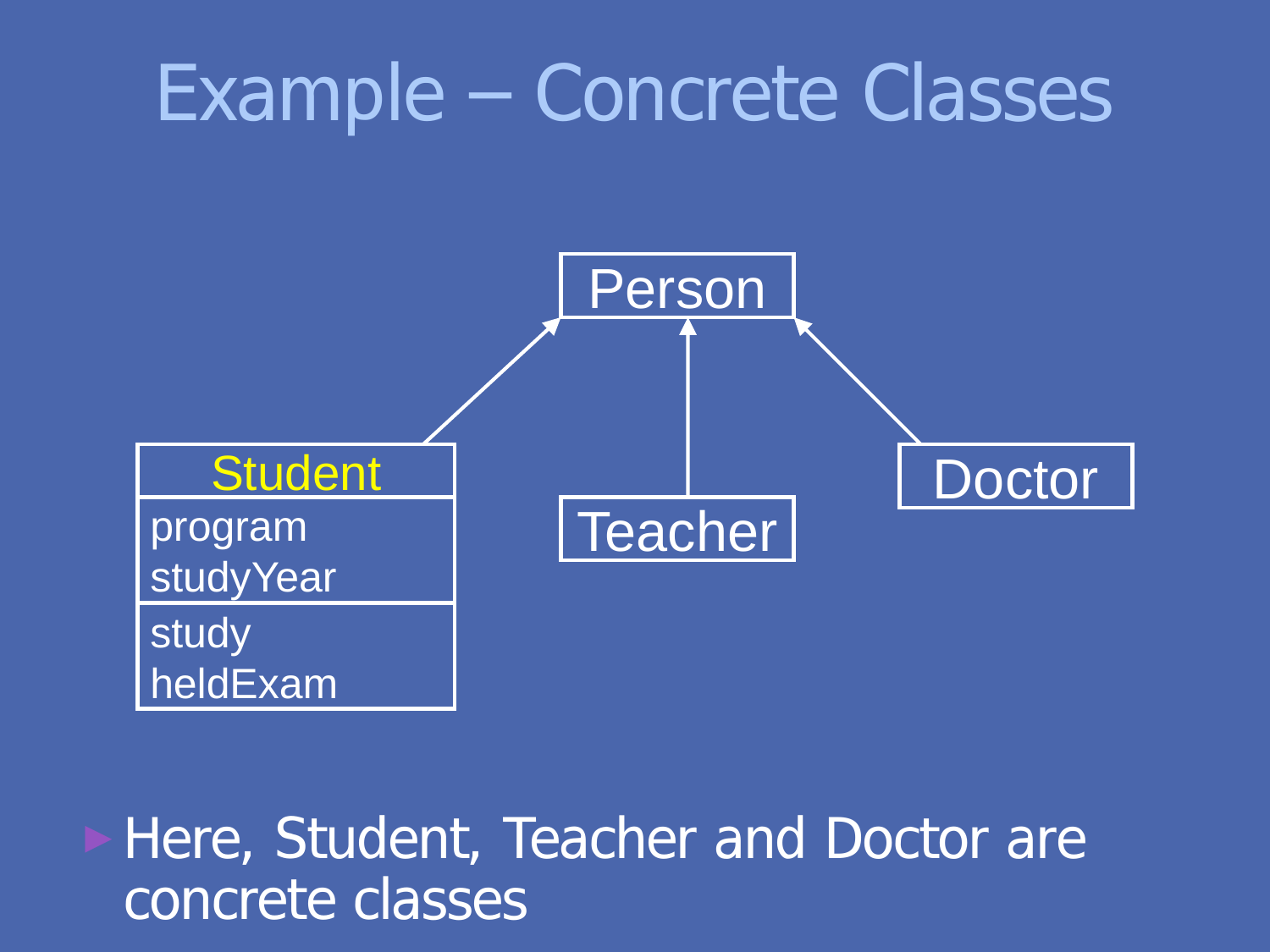

# Example – Concrete Classes
Person

Student
Doctor
program
studyYear
Teacher
study
heldExam
Here, Student, Teacher and Doctor are concrete classes